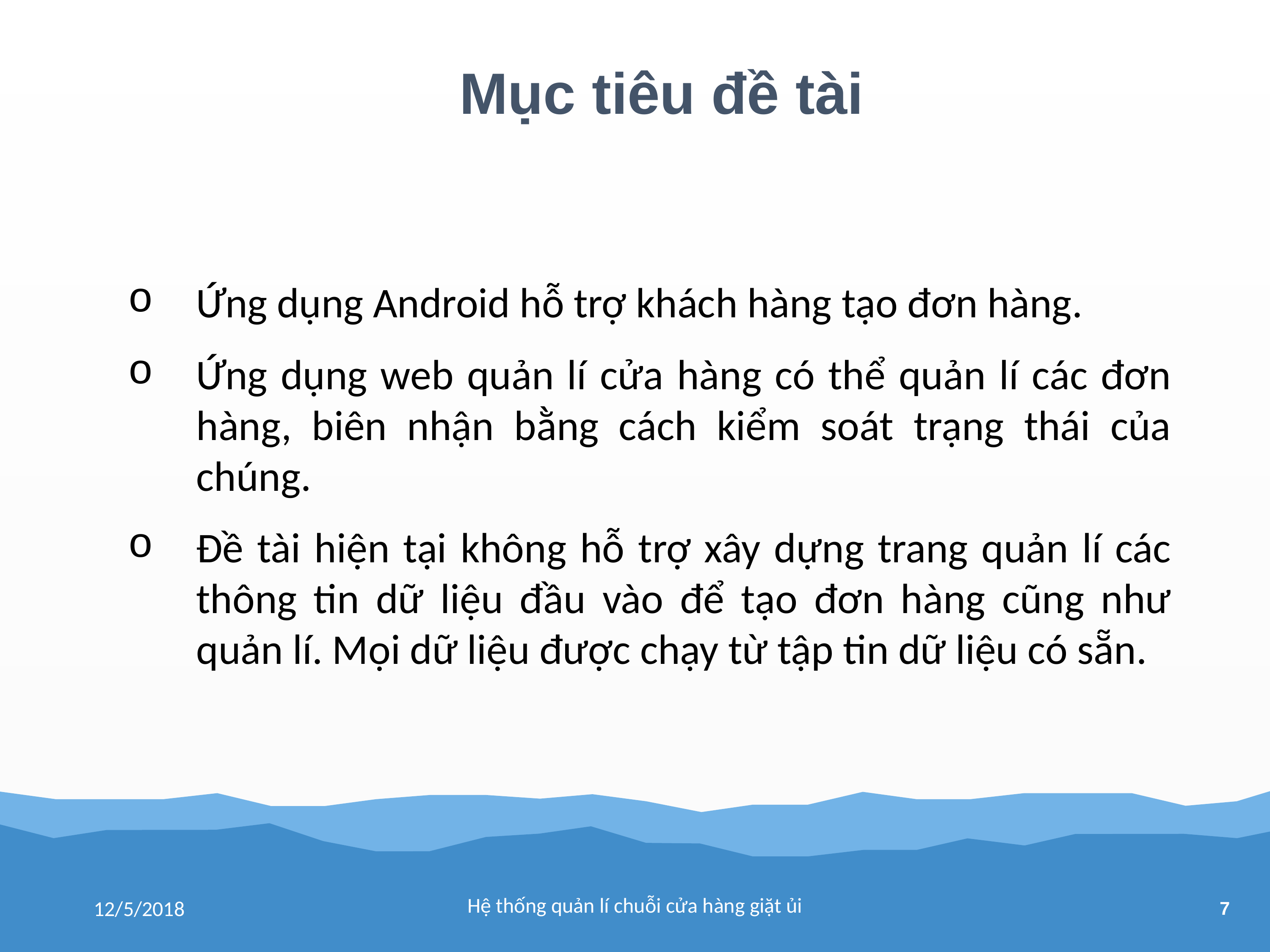

Mục tiêu đề tài
Ứng dụng Android hỗ trợ khách hàng tạo đơn hàng.
Ứng dụng web quản lí cửa hàng có thể quản lí các đơn hàng, biên nhận bằng cách kiểm soát trạng thái của chúng.
Đề tài hiện tại không hỗ trợ xây dựng trang quản lí các thông tin dữ liệu đầu vào để tạo đơn hàng cũng như quản lí. Mọi dữ liệu được chạy từ tập tin dữ liệu có sẵn.
Hệ thống quản lí chuỗi cửa hàng giặt ủi
12/5/2018